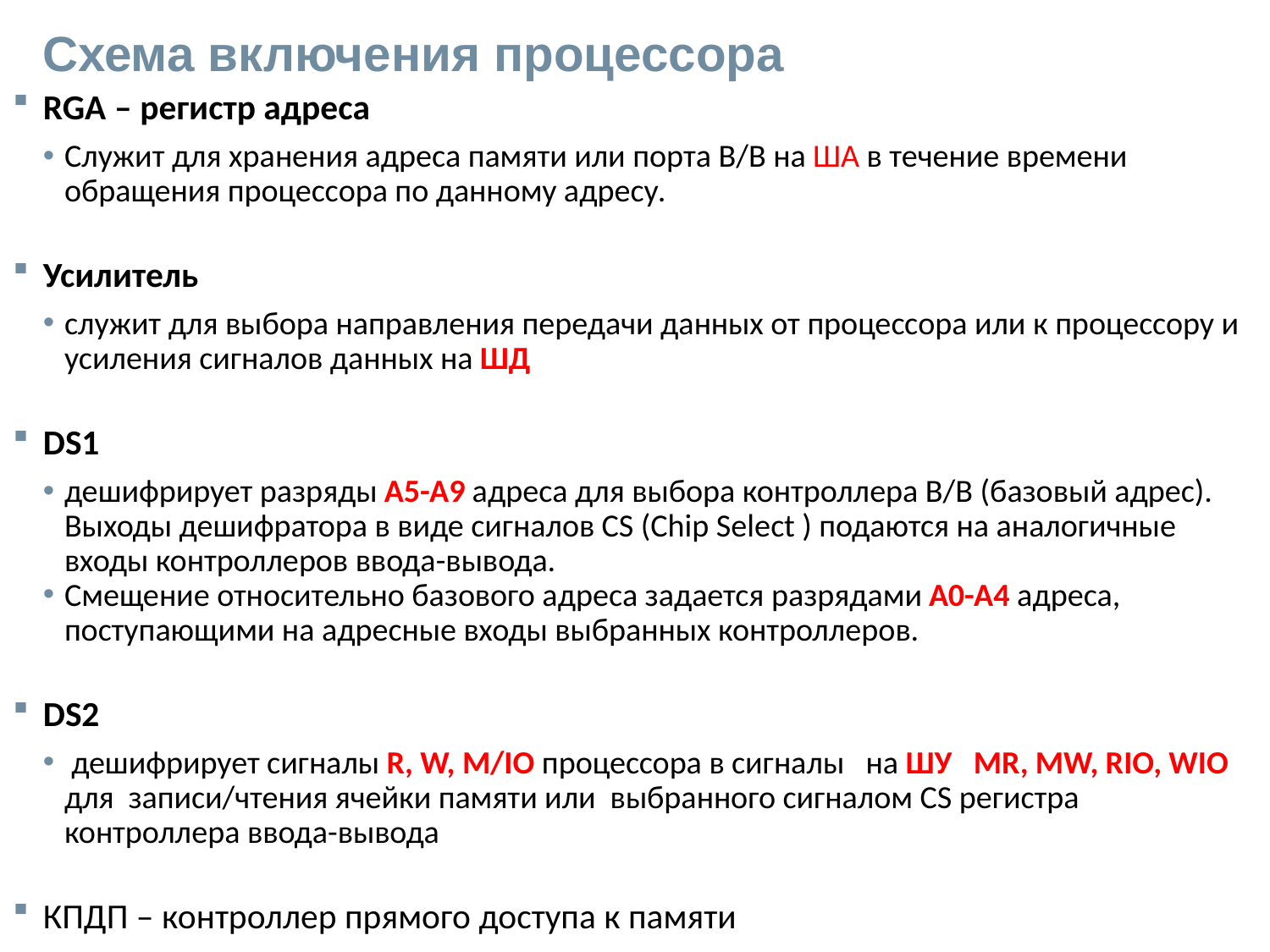

# Схема включения процессора
RGA – регистр адреса
Служит для хранения адреса памяти или порта В/В на ША в течение времени  обращения процессора по данному адресу.

Усилитель
служит для выбора направления передачи данных от процессора или к процессору и усиления сигналов данных на ШД

DS1
дешифрирует разряды А5-А9 адреса для выбора контроллера В/В (базовый адрес). Выходы дешифратора в виде сигналов CS (Chip Select ) подаются на аналогичные входы контроллеров ввода-вывода.
Смещение относительно базового адреса задается разрядами А0-А4 адреса,  поступающими на адресные входы выбранных контроллеров.

DS2
 дешифрирует сигналы R, W, М/IO процессора в сигналы   на ШУ   MR, MW, RIO, WIO  для  записи/чтения ячейки памяти или  выбранного сигналом CS регистра контроллера ввода-вывода

КПДП – контроллер прямого доступа к памяти